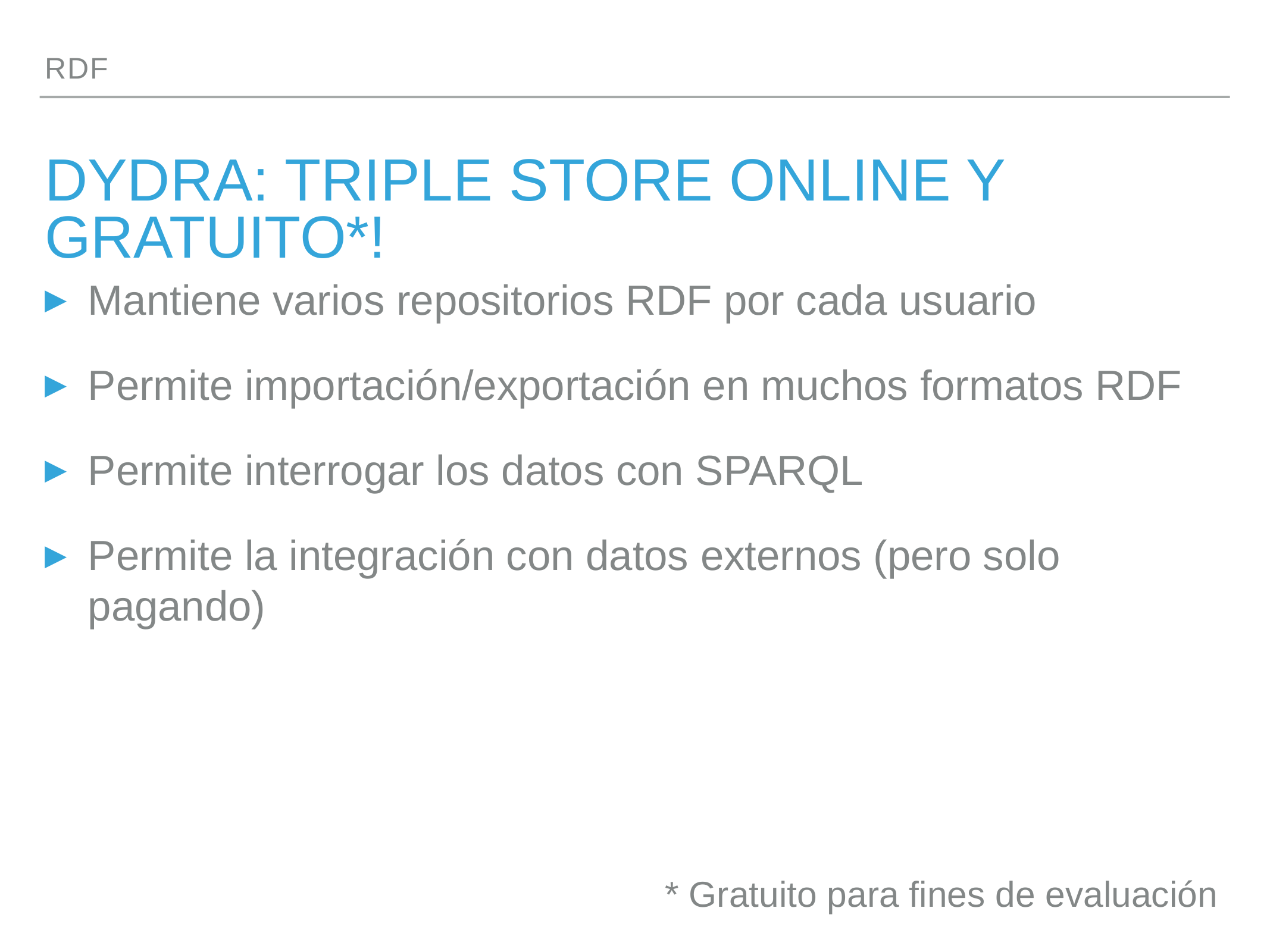

RDF
# DYDRA: Triple store ONLINE y gratuito*!
Mantiene varios repositorios RDF por cada usuario
Permite importación/exportación en muchos formatos RDF
Permite interrogar los datos con SPARQL
Permite la integración con datos externos (pero solo pagando)
* Gratuito para fines de evaluación